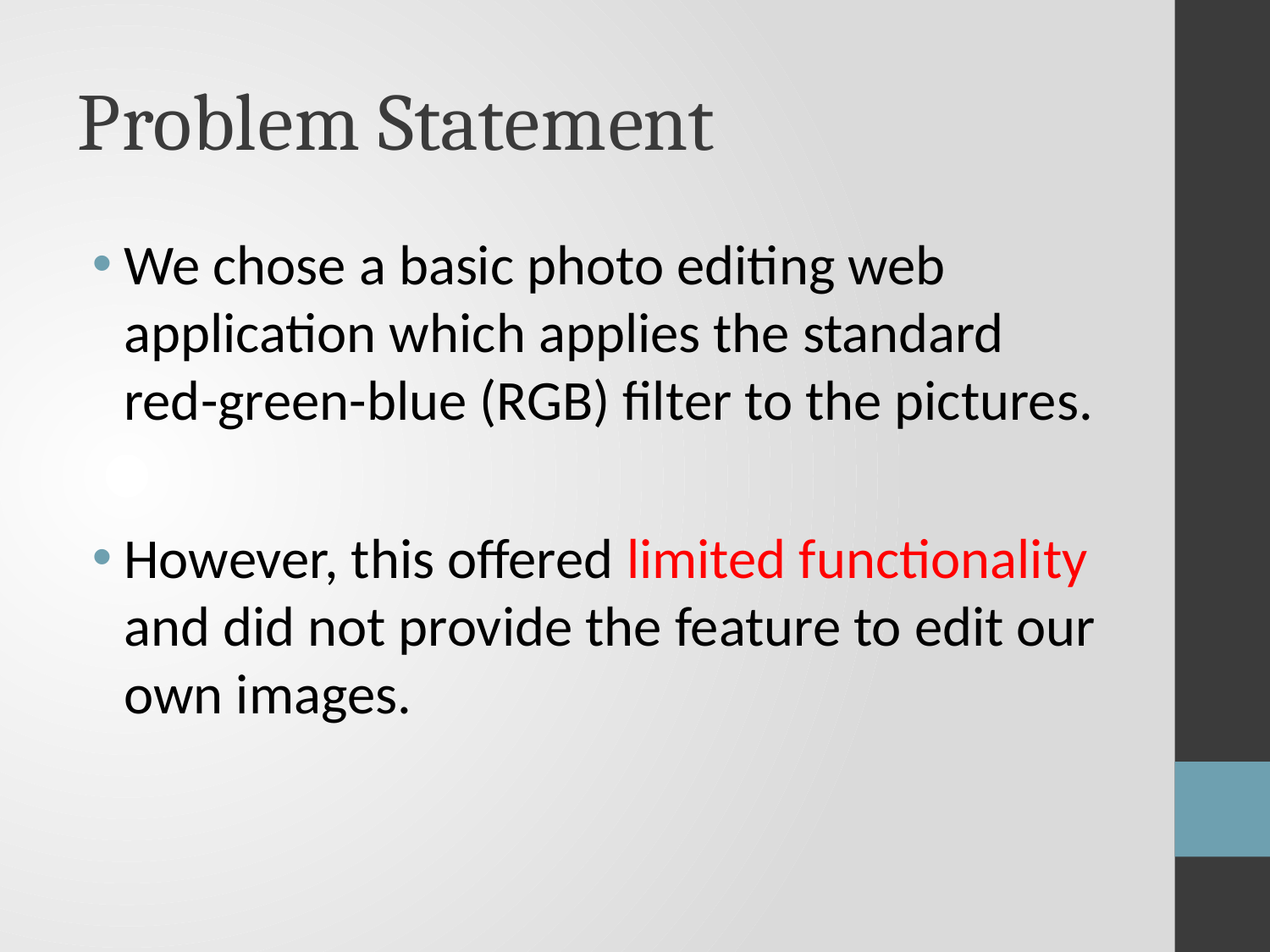

# Problem Statement
We chose a basic photo editing web application which applies the standard red-green-blue (RGB) filter to the pictures.

However, this offered limited functionality and did not provide the feature to edit our own images.